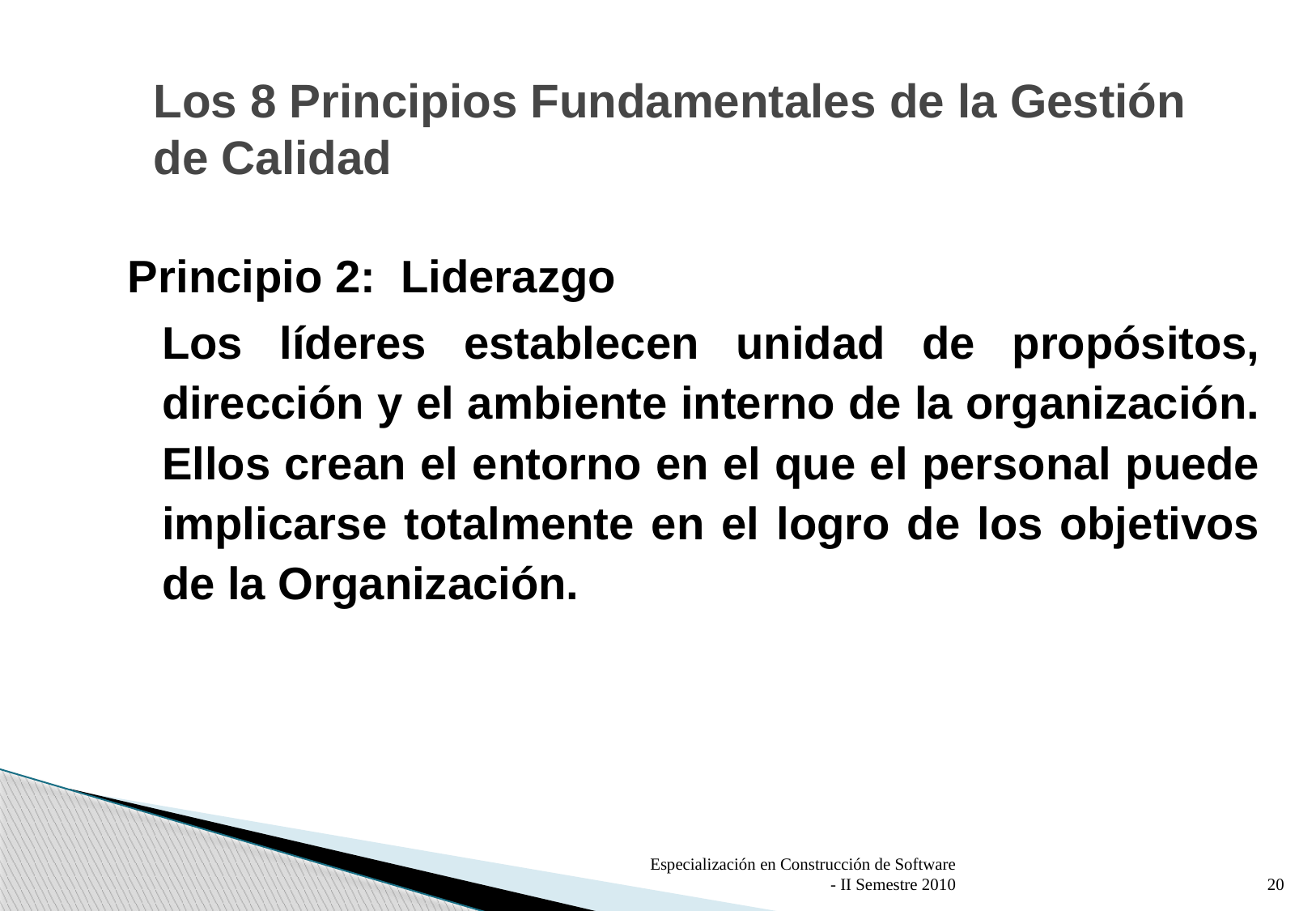

# Los 8 Principios Fundamentales de la Gestión de Calidad
Principio 2:  Liderazgo
	Los líderes establecen unidad de propósitos, dirección y el ambiente interno de la organización. Ellos crean el entorno en el que el personal puede implicarse totalmente en el logro de los objetivos de la Organización.

Especialización en Construcción de Software - II Semestre 2010
20